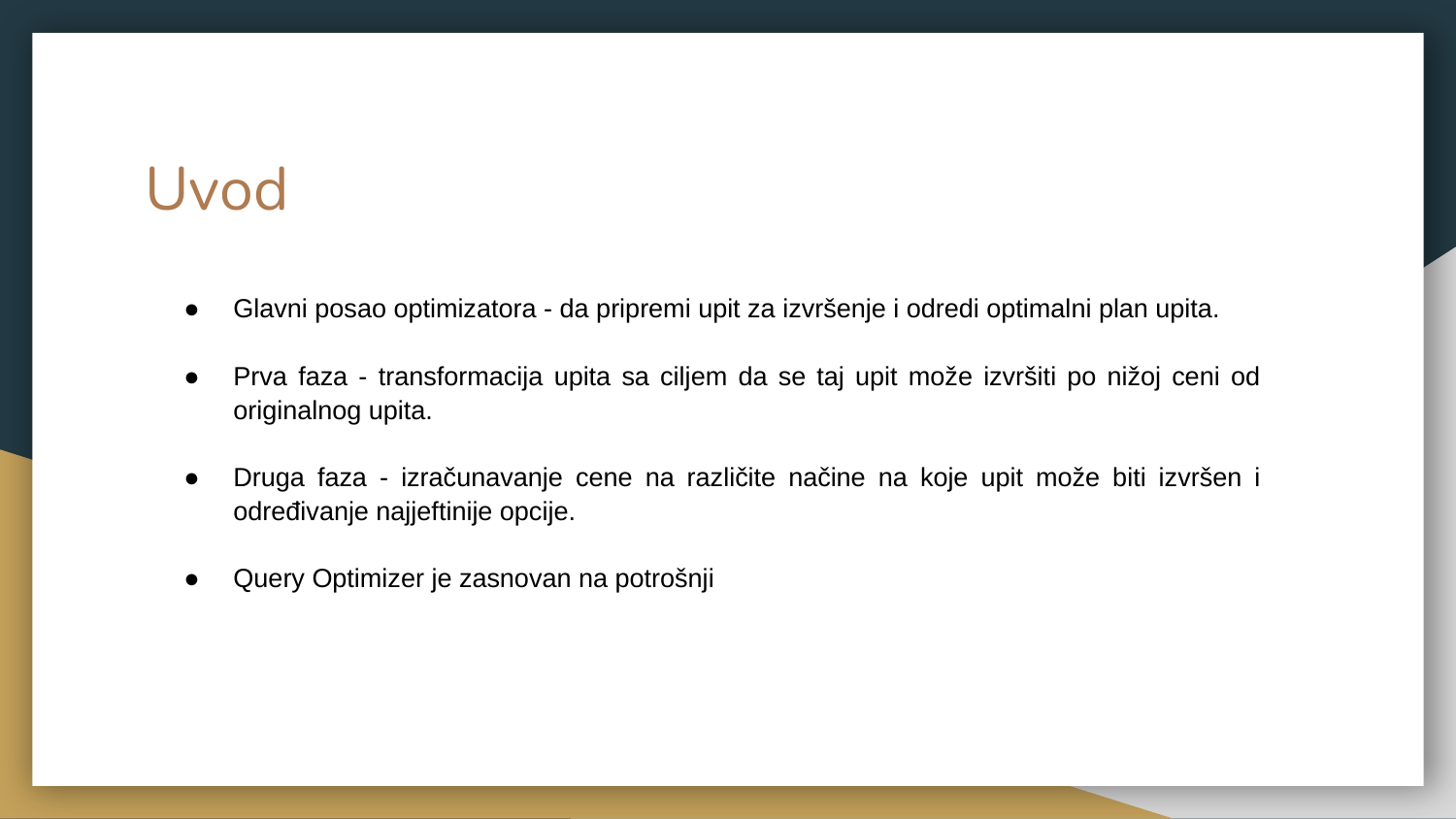

# Uvod
Glavni posao optimizatora - da pripremi upit za izvršenje i odredi optimalni plan upita.

Prva faza - transformacija upita sa ciljem da se taj upit može izvršiti po nižoj ceni od originalnog upita.

Druga faza - izračunavanje cene na različite načine na koje upit može biti izvršen i određivanje najjeftinije opcije.

Query Optimizer je zasnovan na potrošnji